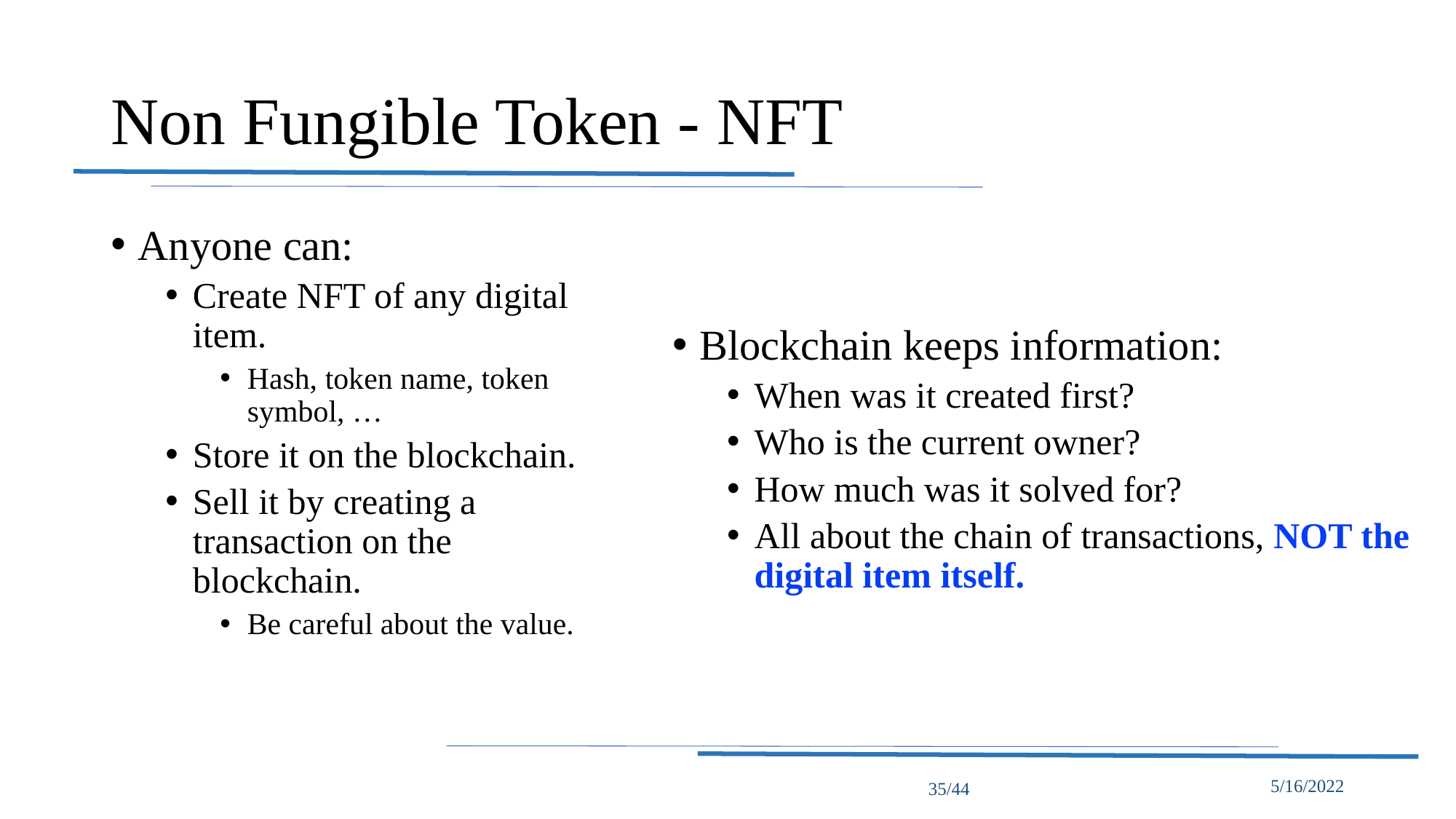

# Non Fungible Token - NFT
Anyone can:
Create NFT of any digital item.
Hash, token name, token symbol, …
Store it on the blockchain.
Sell it by creating a transaction on the blockchain.
Be careful about the value.
Blockchain keeps information:
When was it created first?
Who is the current owner?
How much was it solved for?
All about the chain of transactions, NOT the digital item itself.
35/44
5/16/2022